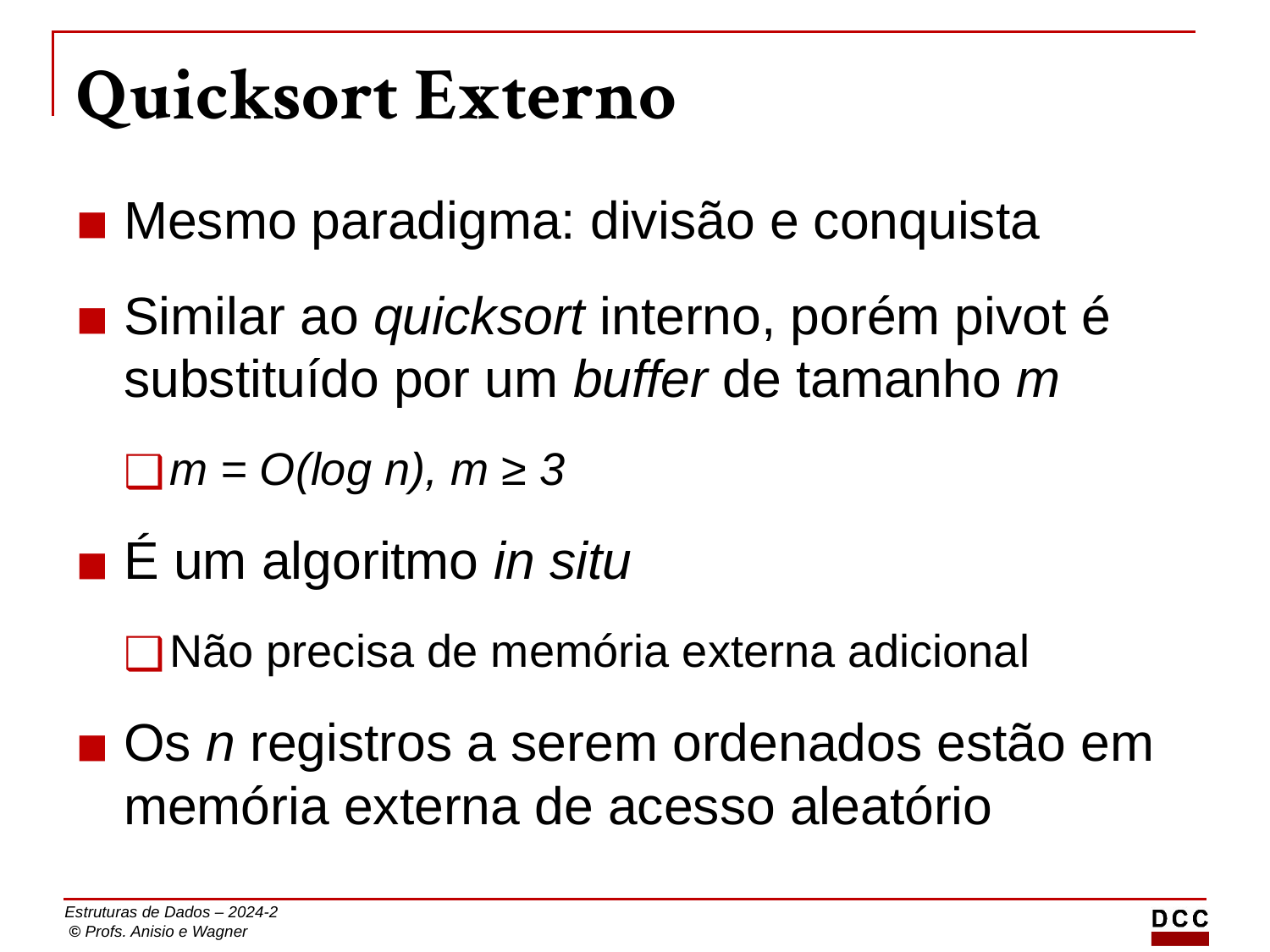

# Quicksort Externo
Mesmo paradigma: divisão e conquista
Similar ao quicksort interno, porém pivot é substituído por um buffer de tamanho m
m = O(log n), m ≥ 3
É um algoritmo in situ
Não precisa de memória externa adicional
Os n registros a serem ordenados estão em memória externa de acesso aleatório